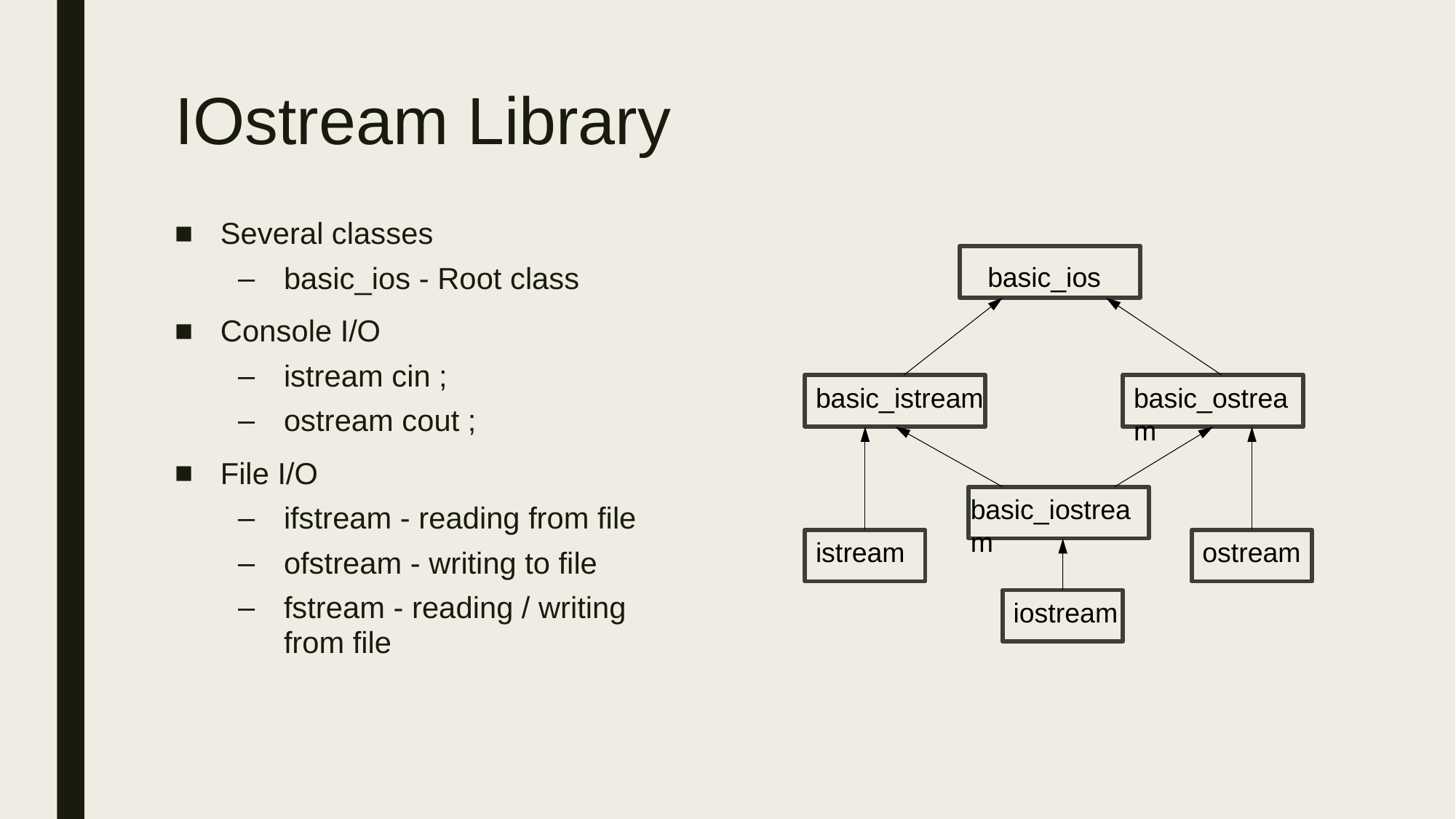

# IOstream Library
Several classes
basic_ios - Root class
Console I/O
istream cin ;
ostream cout ;
File I/O
ifstream - reading from file
ofstream - writing to file
fstream - reading / writing from file

basic_ios

basic_istream

basic_ostream
basic_iostream

istream

ostream

iostream